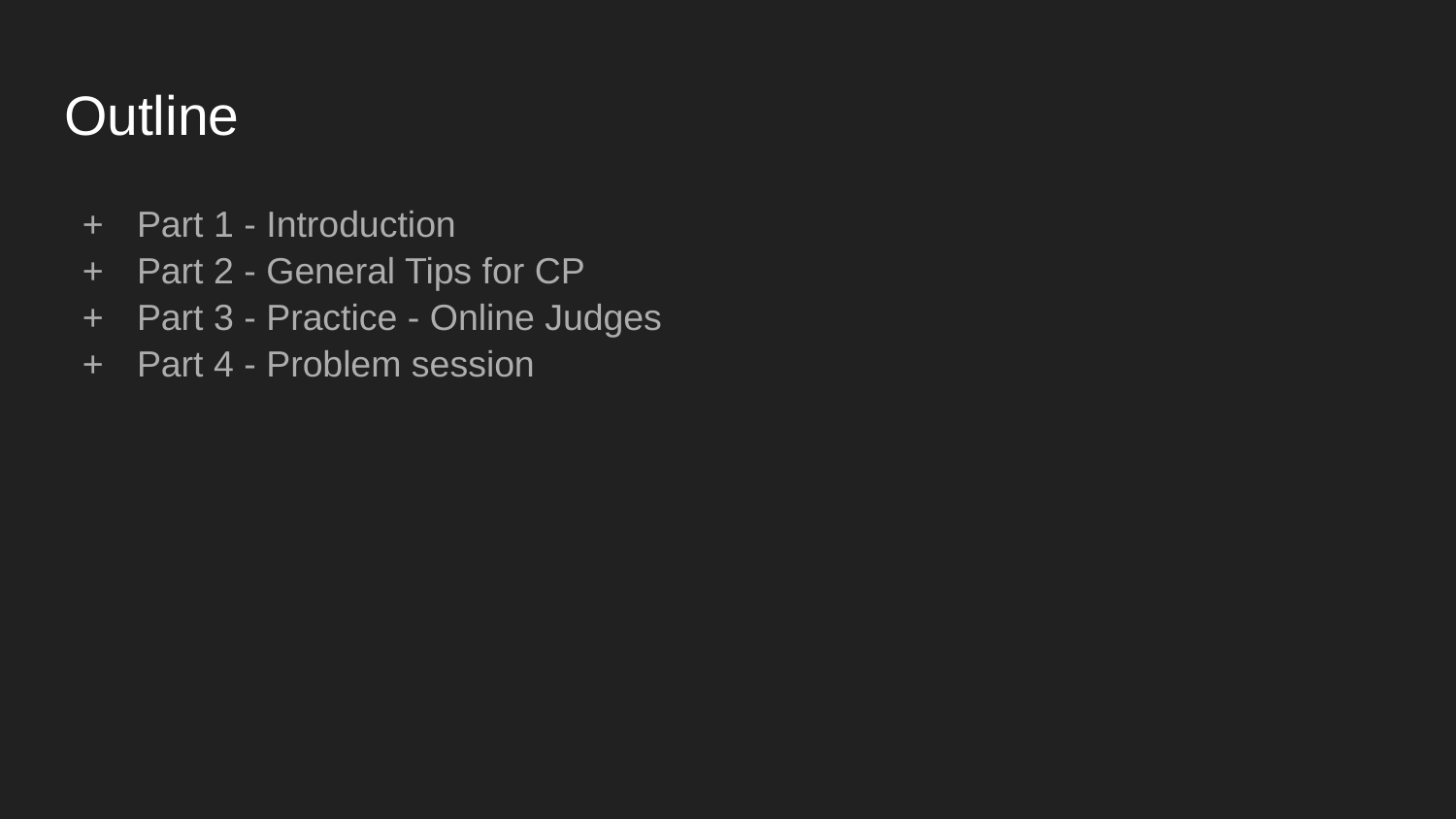

# Outline
Part 1 - Introduction
Part 2 - General Tips for CP
Part 3 - Practice - Online Judges
Part 4 - Problem session